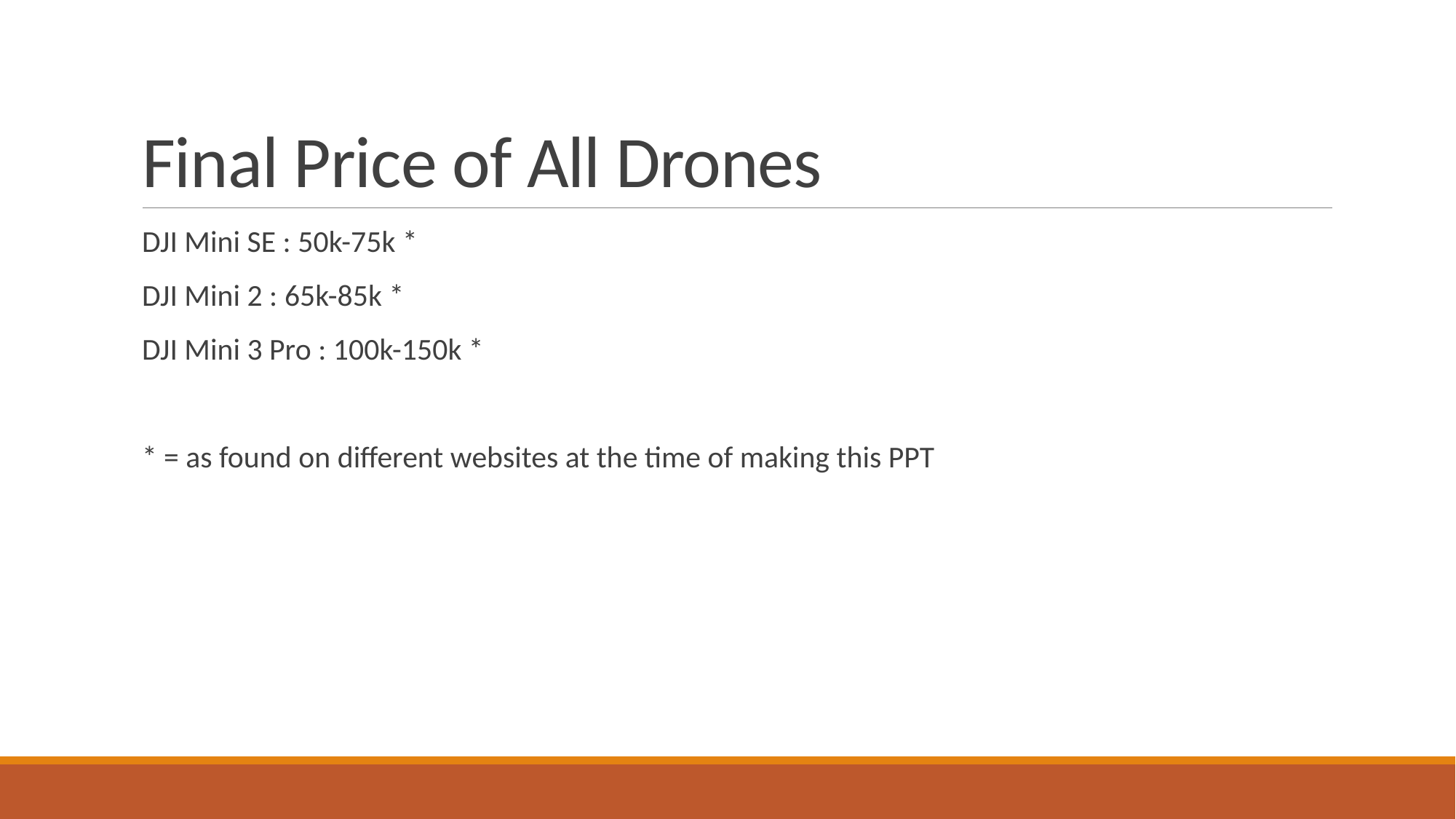

# Final Price of All Drones
DJI Mini SE : 50k-75k *
DJI Mini 2 : 65k-85k *
DJI Mini 3 Pro : 100k-150k *

* = as found on different websites at the time of making this PPT